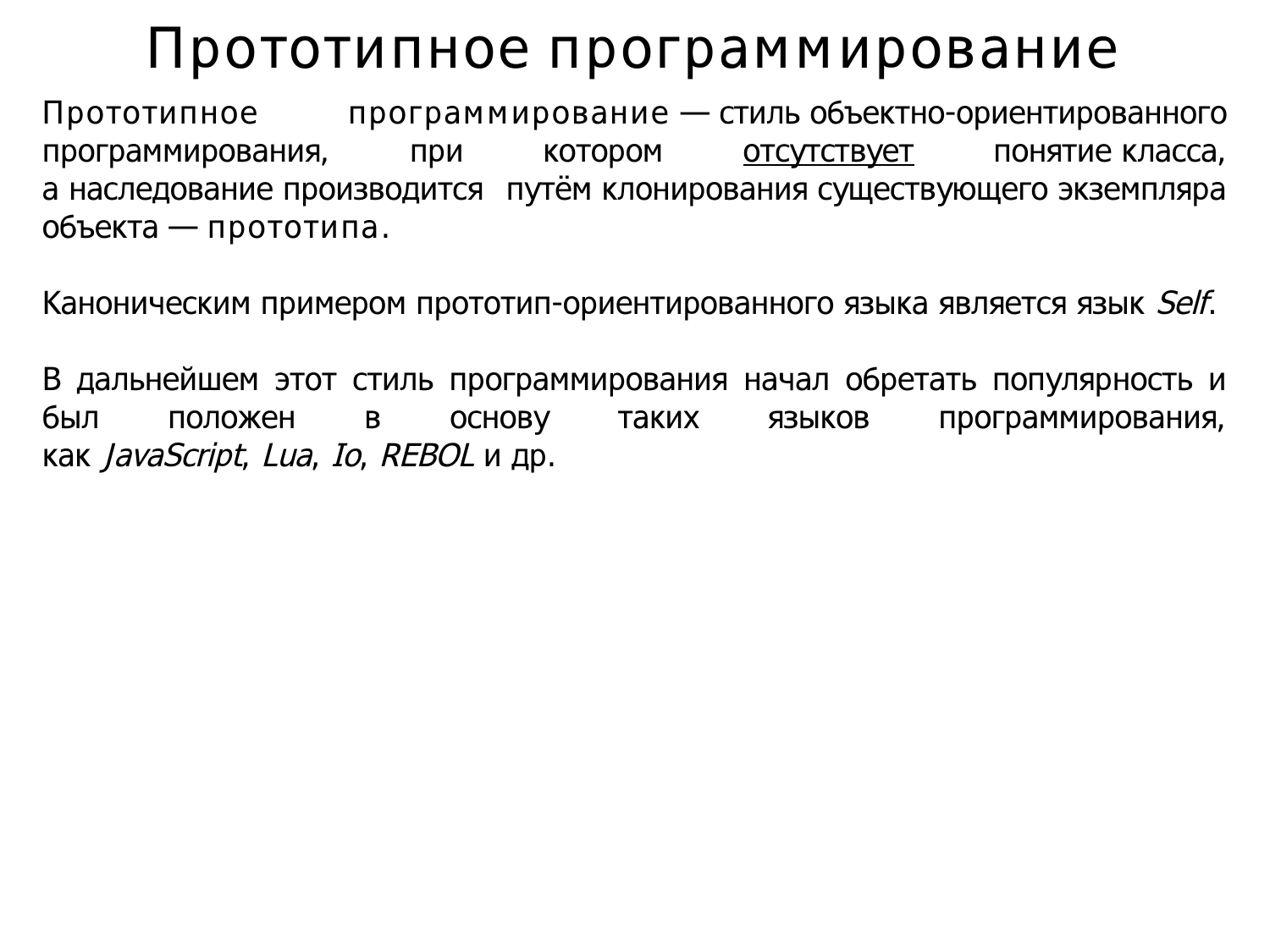

Прототипное программирование
Прототипное программирование — стиль объектно-ориентированного программирования, при котором отсутствует понятие класса, а наследование производится путём клонирования существующего экземпляра объекта — прототипа.

Каноническим примером прототип-ориентированного языка является язык Self.

В дальнейшем этот стиль программирования начал обретать популярность и был положен в основу таких языков программирования, как JavaScript, Lua, Io, REBOL и др.